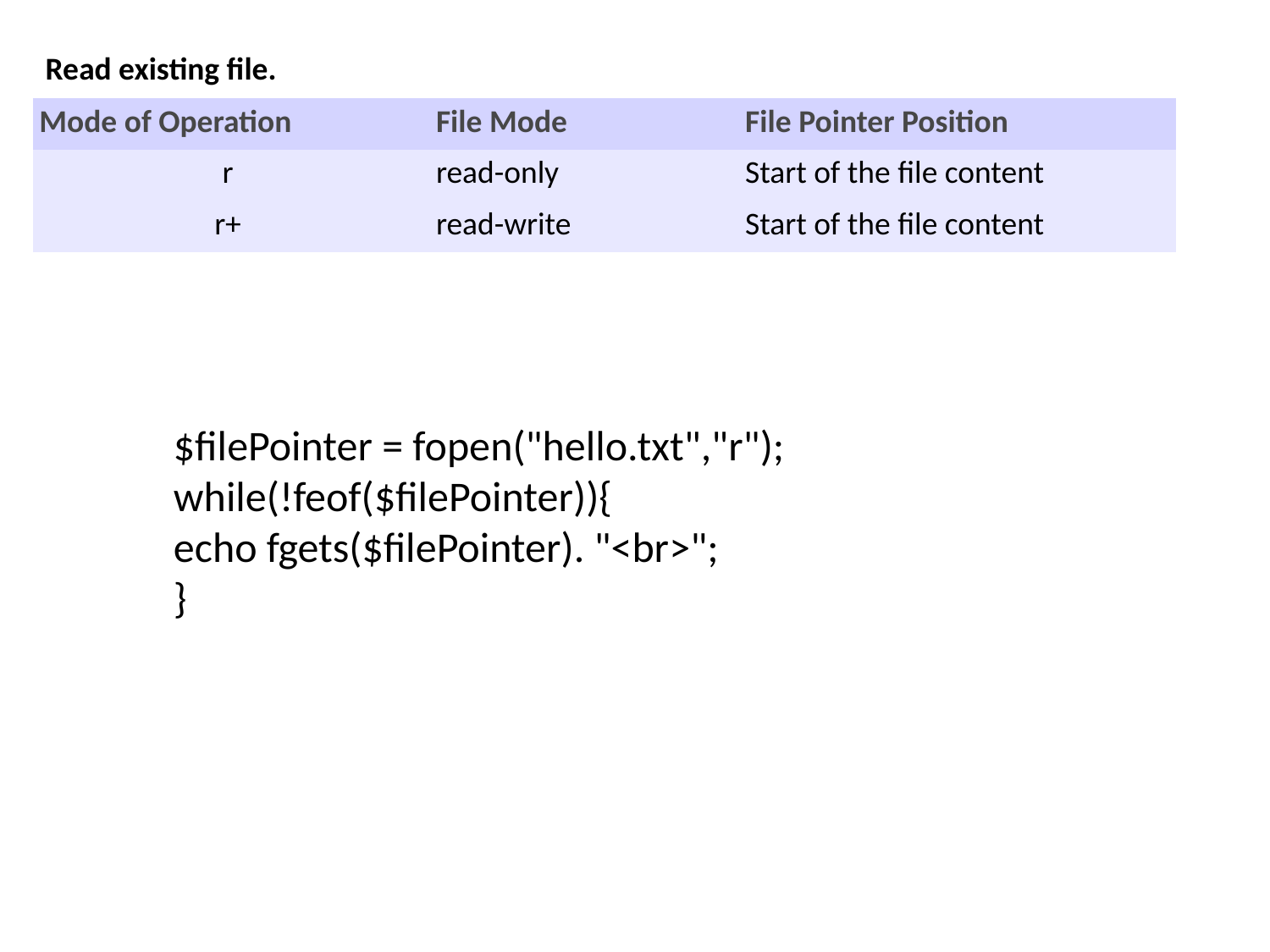

Read existing file.
| Mode of Operation | File Mode | File Pointer Position |
| --- | --- | --- |
| r | read-only | Start of the file content |
| r+ | read-write | Start of the file content |
$filePointer = fopen("hello.txt","r");
while(!feof($filePointer)){
echo fgets($filePointer). "<br>";
}